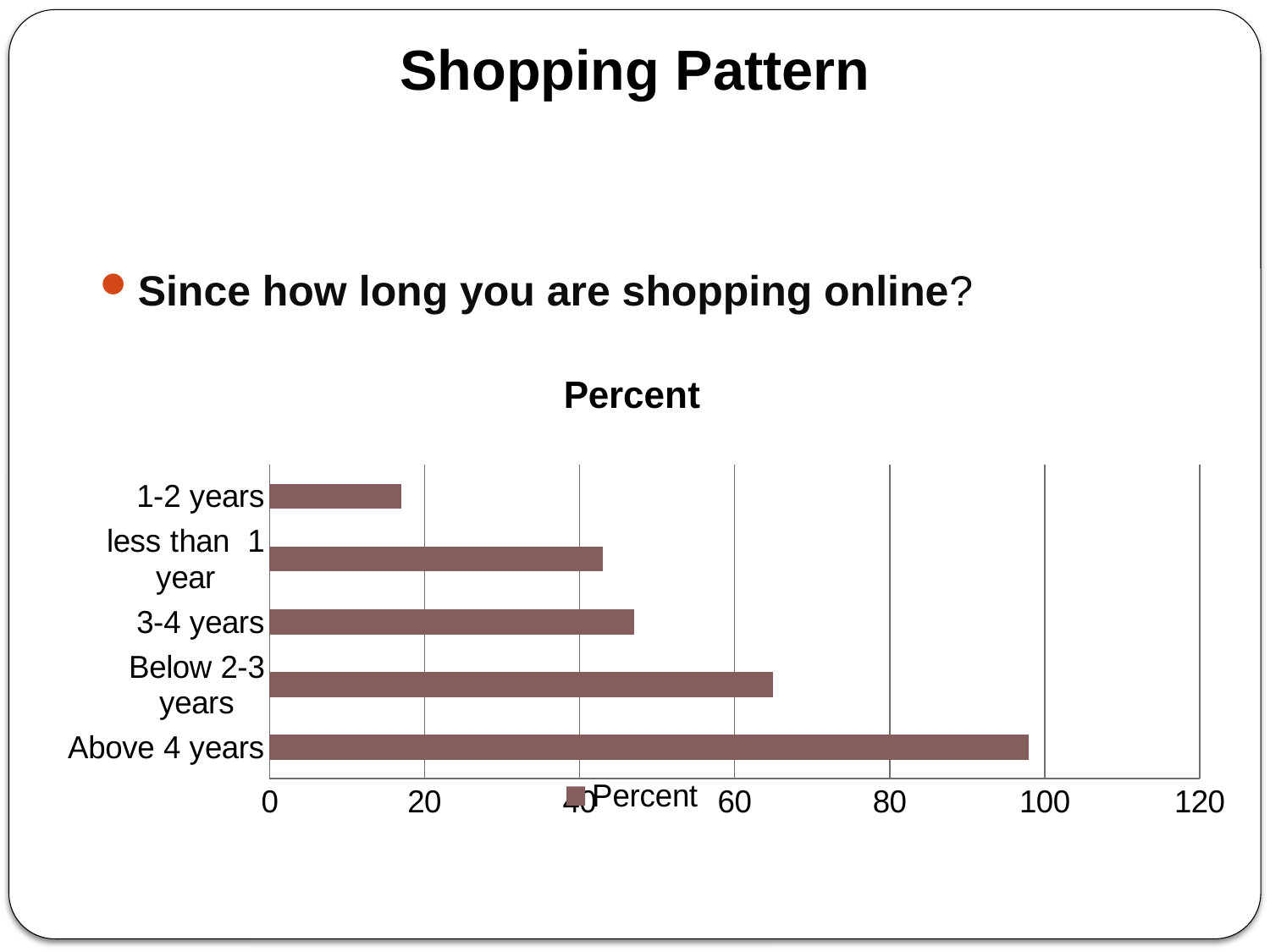

# Shopping Pattern

Since how long you are shopping online?

### Chart:

| Category | Percent |
|---|---|
| Above 4 years | 98.0 |
| Below 2-3 years | 65.0 |
| 3-4 years | 47.0 |
| less than  1 year | 43.0 |
| 1-2 years | 17.0 |